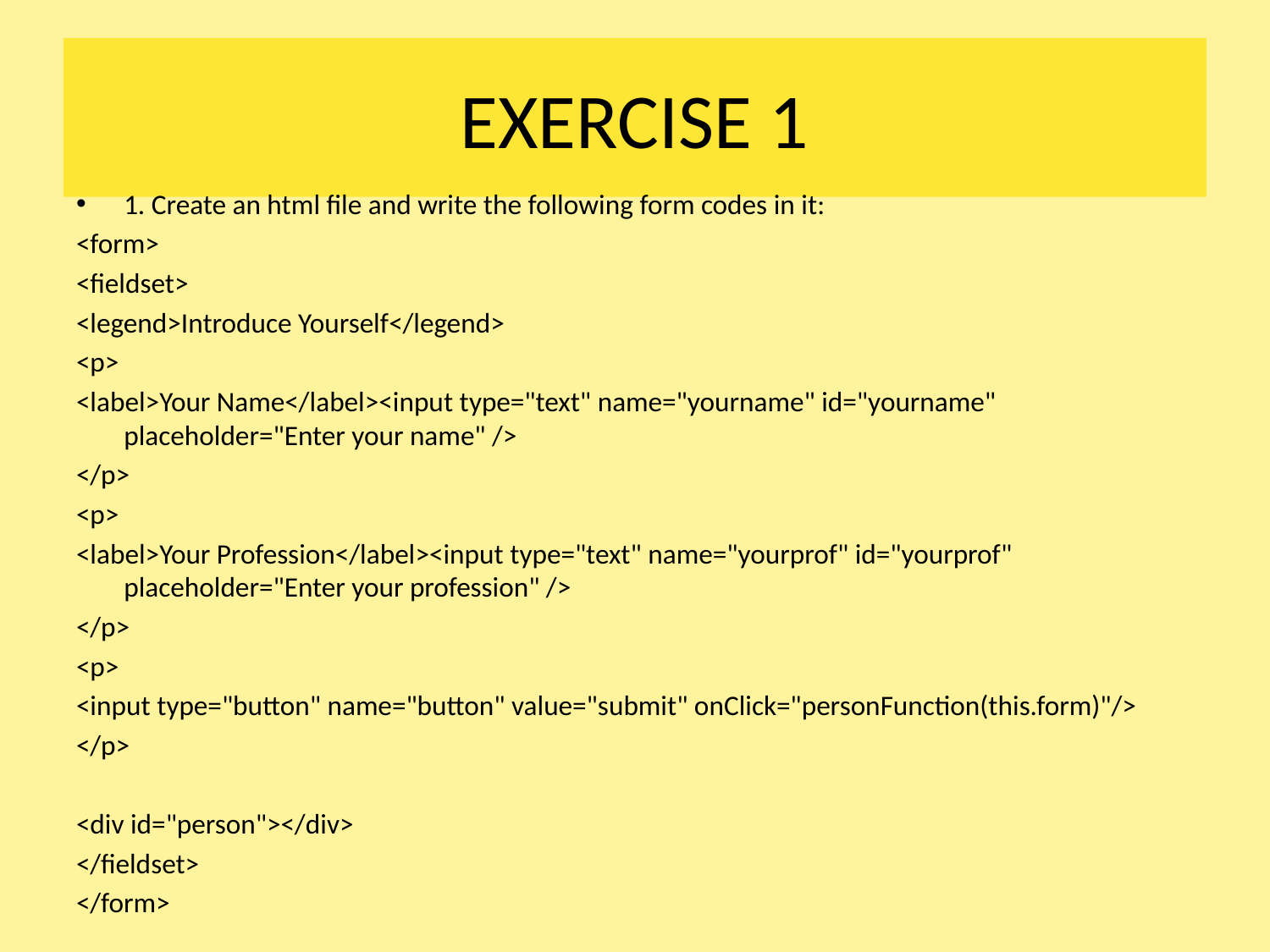

# EXERCISE 1
1. Create an html file and write the following form codes in it:
<form>
<fieldset>
<legend>Introduce Yourself</legend>
<p>
<label>Your Name</label><input type="text" name="yourname" id="yourname" placeholder="Enter your name" />
</p>
<p>
<label>Your Profession</label><input type="text" name="yourprof" id="yourprof" placeholder="Enter your profession" />
</p>
<p>
<input type="button" name="button" value="submit" onClick="personFunction(this.form)"/>
</p>

<div id="person"></div>
</fieldset>
</form>